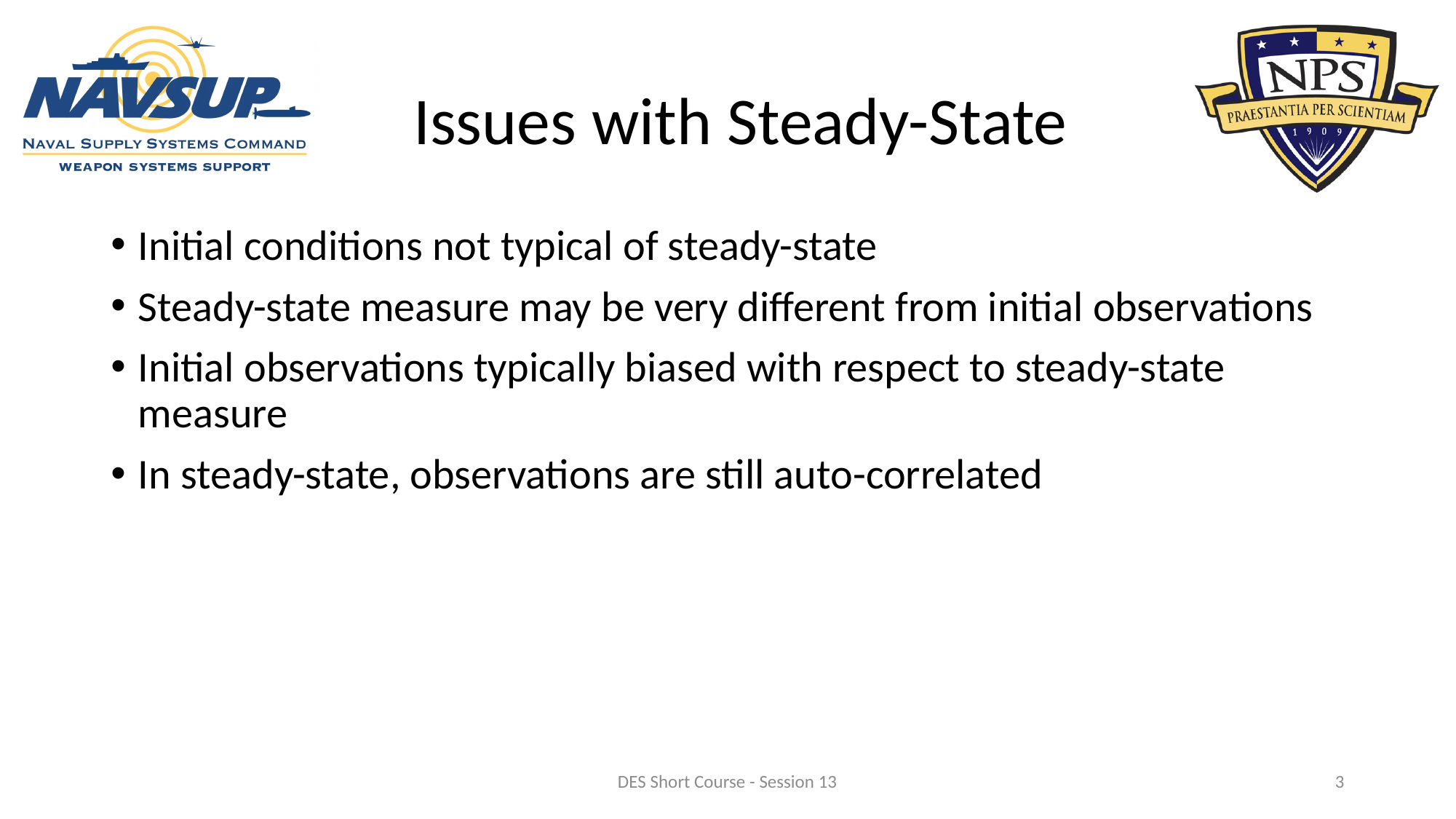

# Issues with Steady-State
Initial conditions not typical of steady-state
Steady-state measure may be very different from initial observations
Initial observations typically biased with respect to steady-state measure
In steady-state, observations are still auto-correlated
DES Short Course - Session 13
3